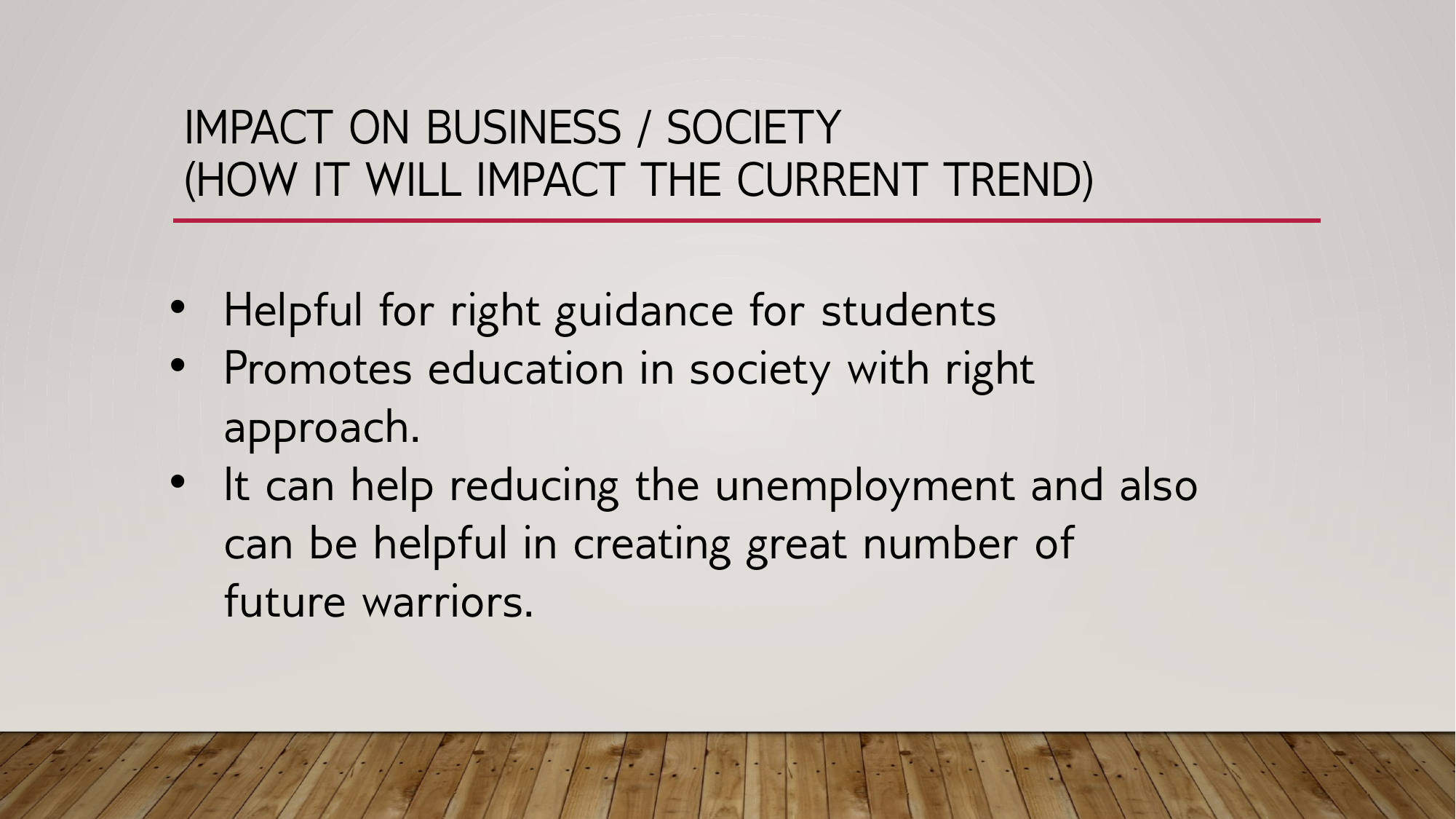

# IMPACT ON BUSINESS / SOCIETY (How it will impact the current trend)
Helpful for right guidance for students
Promotes education in society with right approach.
It can help reducing the unemployment and also can be helpful in creating great number of future warriors.